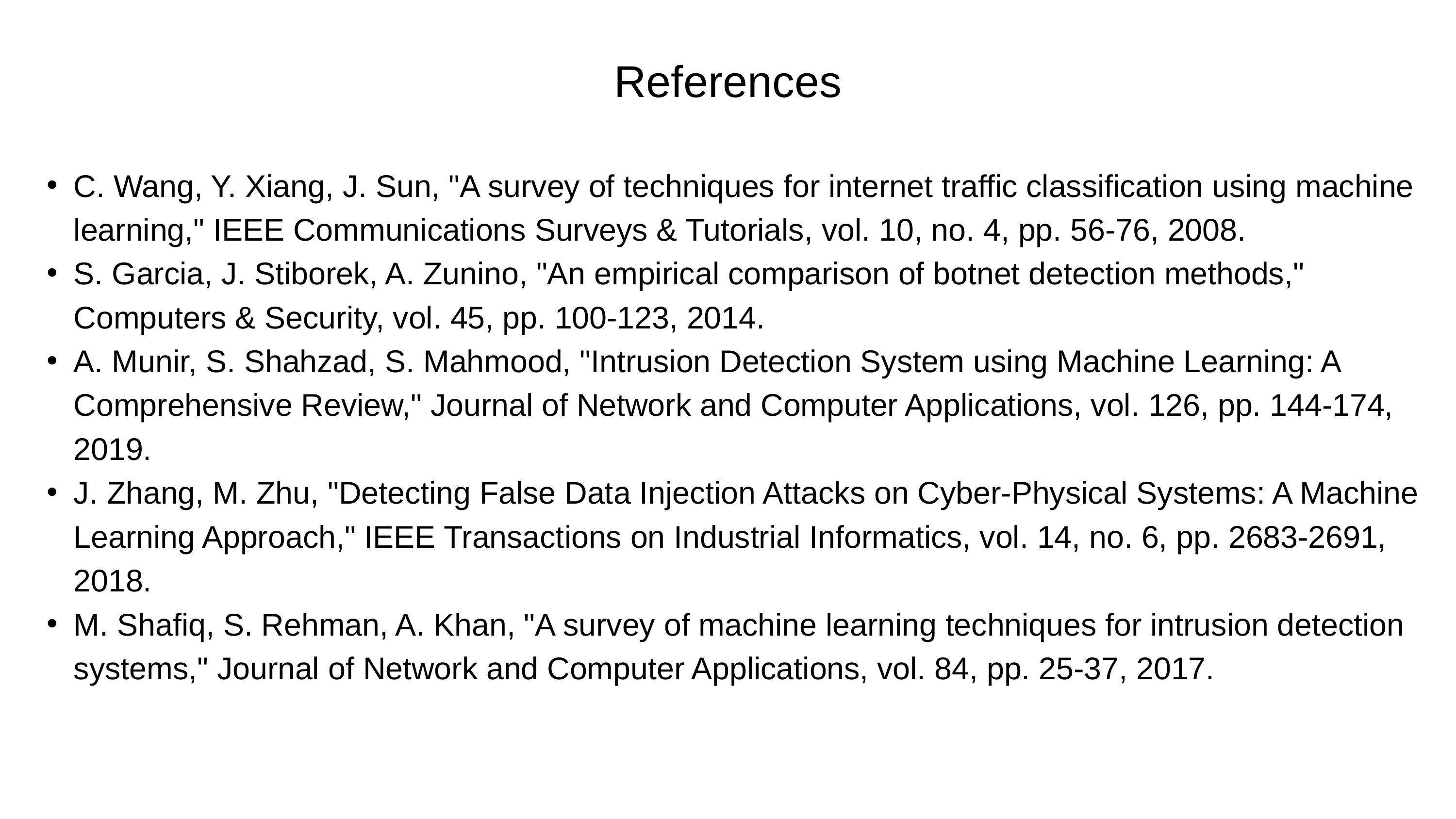

References
C. Wang, Y. Xiang, J. Sun, "A survey of techniques for internet traffic classification using machine learning," IEEE Communications Surveys & Tutorials, vol. 10, no. 4, pp. 56-76, 2008.
S. Garcia, J. Stiborek, A. Zunino, "An empirical comparison of botnet detection methods," Computers & Security, vol. 45, pp. 100-123, 2014.
A. Munir, S. Shahzad, S. Mahmood, "Intrusion Detection System using Machine Learning: A Comprehensive Review," Journal of Network and Computer Applications, vol. 126, pp. 144-174, 2019.
J. Zhang, M. Zhu, "Detecting False Data Injection Attacks on Cyber-Physical Systems: A Machine Learning Approach," IEEE Transactions on Industrial Informatics, vol. 14, no. 6, pp. 2683-2691, 2018.
M. Shafiq, S. Rehman, A. Khan, "A survey of machine learning techniques for intrusion detection systems," Journal of Network and Computer Applications, vol. 84, pp. 25-37, 2017.